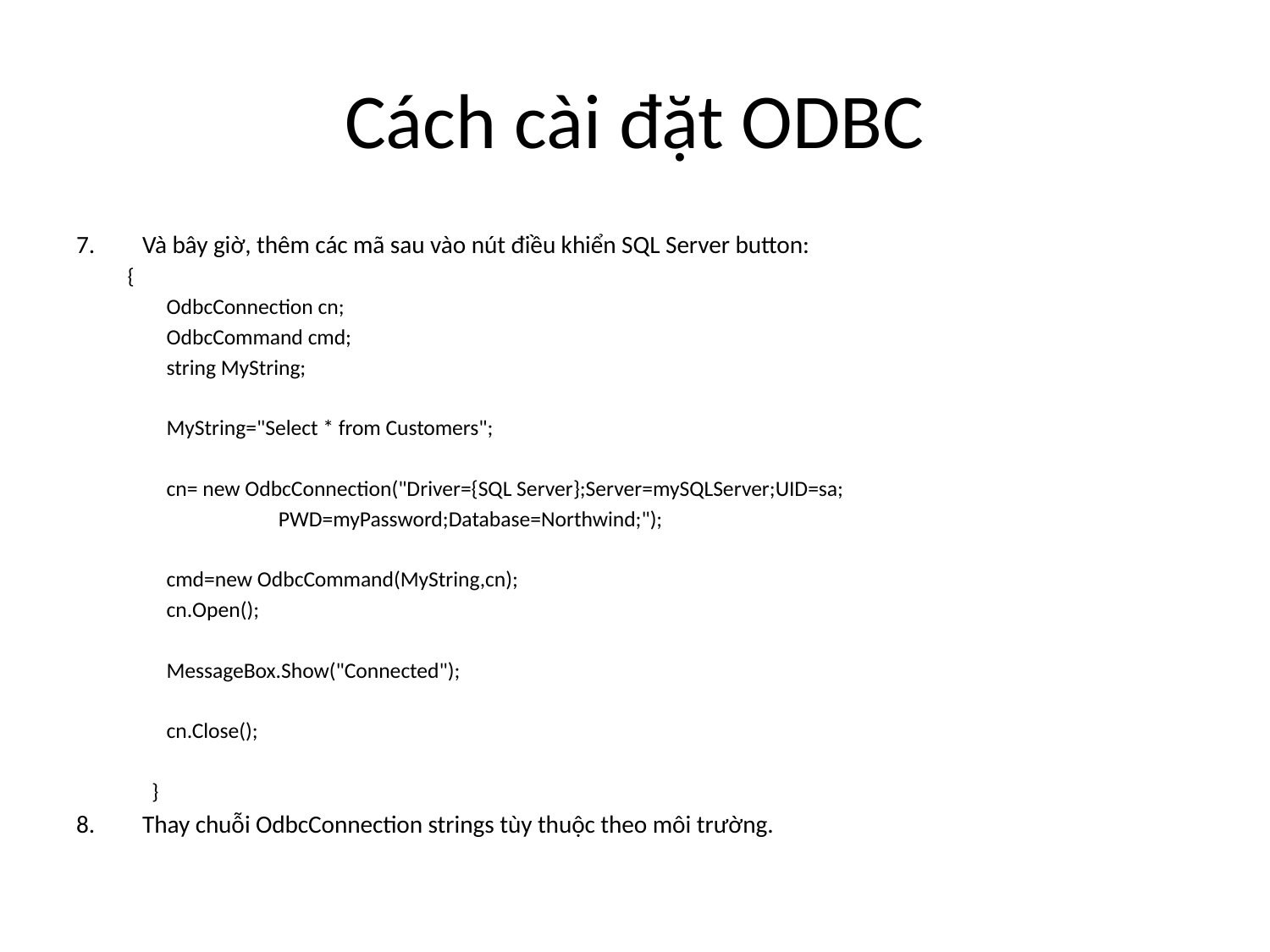

# Cách cài đặt ODBC
Và bây giờ, thêm các mã sau vào nút điều khiển SQL Server button:
{
        OdbcConnection cn;
        OdbcCommand cmd;
        string MyString;

        MyString="Select * from Customers";

        cn= new OdbcConnection("Driver={SQL Server};Server=mySQLServer;UID=sa;
                               PWD=myPassword;Database=Northwind;");

        cmd=new OdbcCommand(MyString,cn);
        cn.Open();

        MessageBox.Show("Connected");

        cn.Close();

     }
Thay chuỗi OdbcConnection strings tùy thuộc theo môi trường.